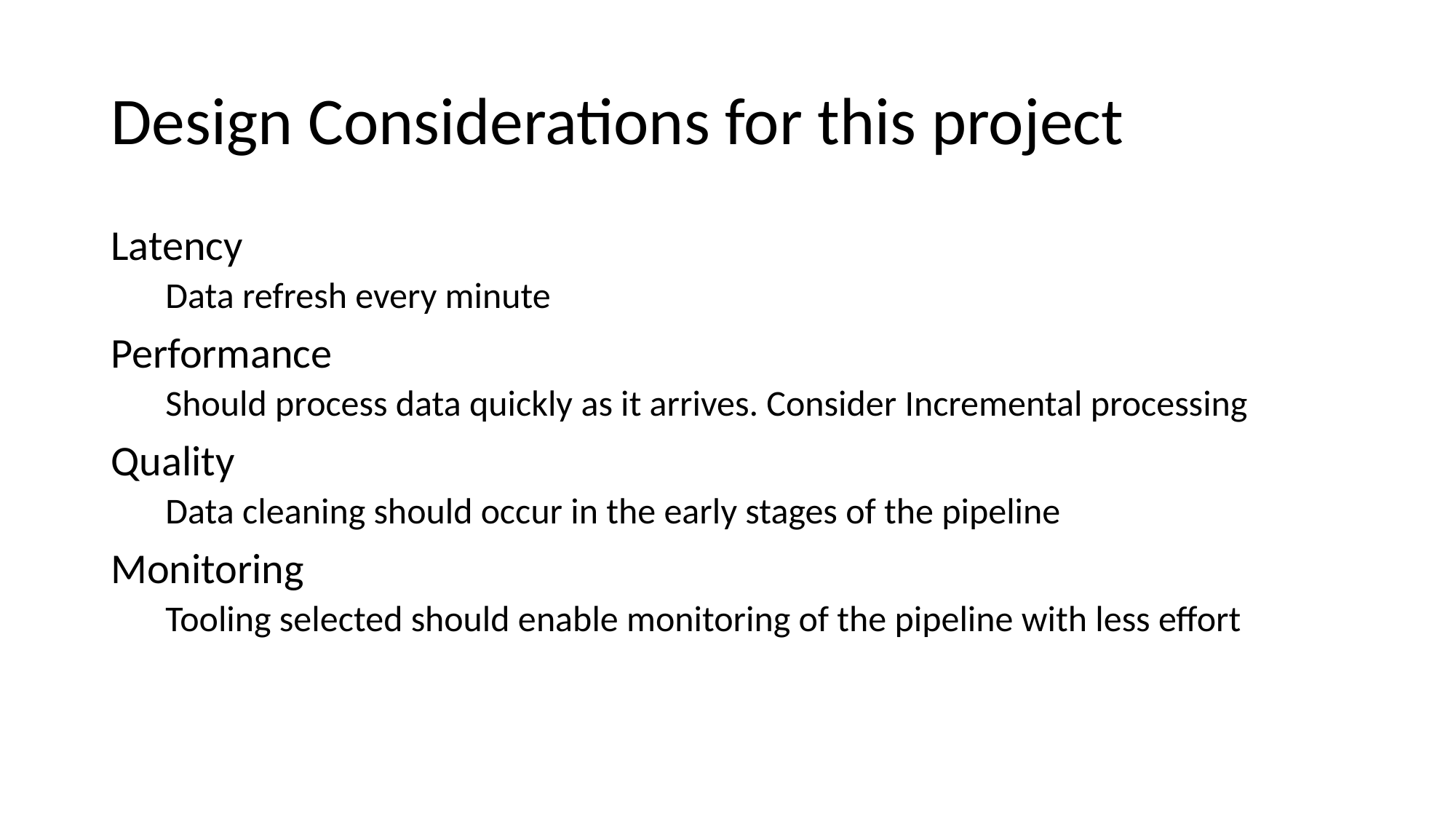

# Design Considerations for this project
Latency
Data refresh every minute
Performance
Should process data quickly as it arrives. Consider Incremental processing
Quality
Data cleaning should occur in the early stages of the pipeline
Monitoring
Tooling selected should enable monitoring of the pipeline with less effort